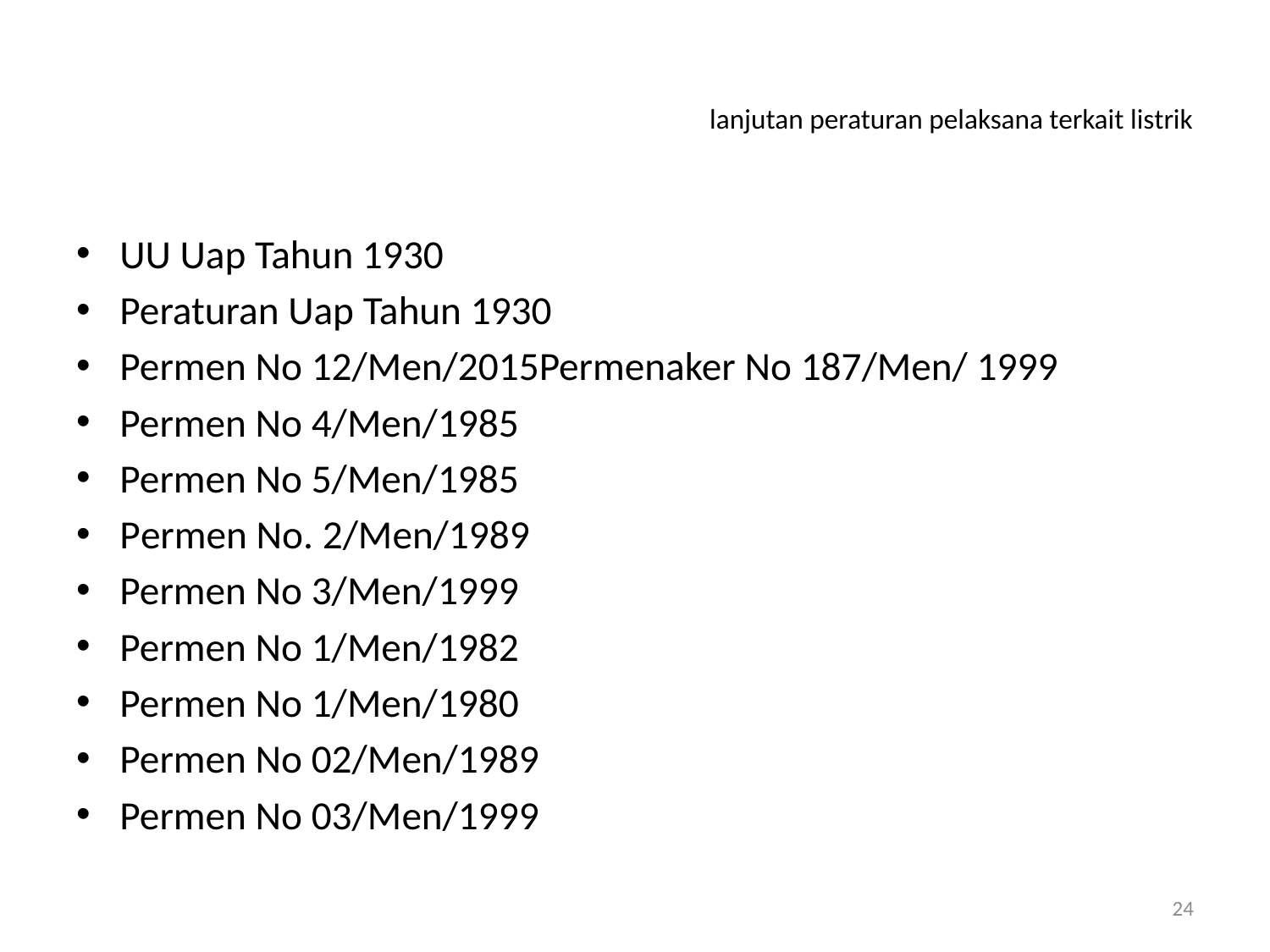

# lanjutan peraturan pelaksana terkait listrik
UU Uap Tahun 1930
Peraturan Uap Tahun 1930
Permen No 12/Men/2015Permenaker No 187/Men/ 1999
Permen No 4/Men/1985
Permen No 5/Men/1985
Permen No. 2/Men/1989
Permen No 3/Men/1999
Permen No 1/Men/1982
Permen No 1/Men/1980
Permen No 02/Men/1989
Permen No 03/Men/1999

24